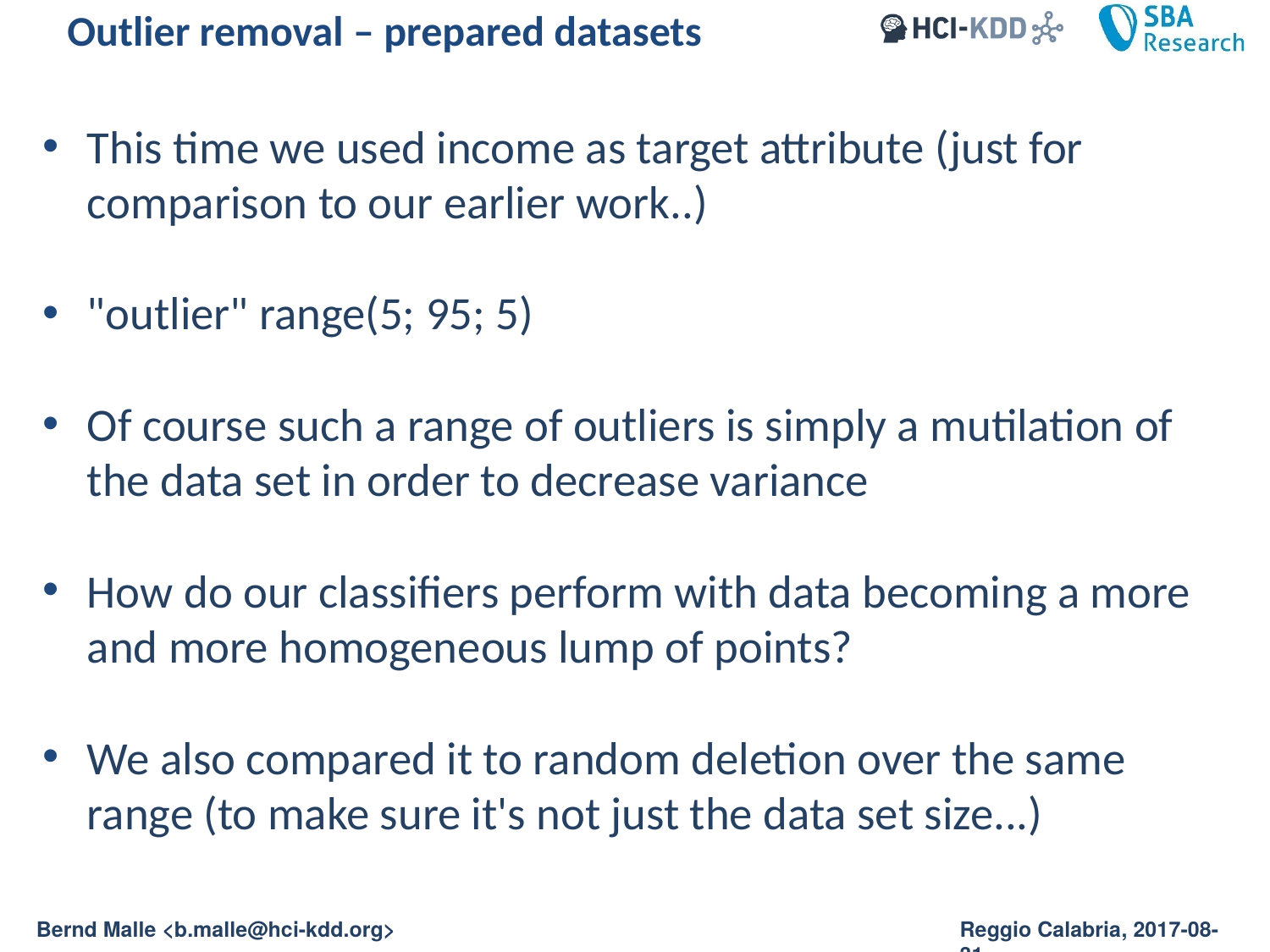

# Outlier removal – prepared datasets
This time we used income as target attribute (just for comparison to our earlier work..)

"outlier" range(5; 95; 5)

Of course such a range of outliers is simply a mutilation of the data set in order to decrease variance

How do our classifiers perform with data becoming a more and more homogeneous lump of points?

We also compared it to random deletion over the same range (to make sure it's not just the data set size...)